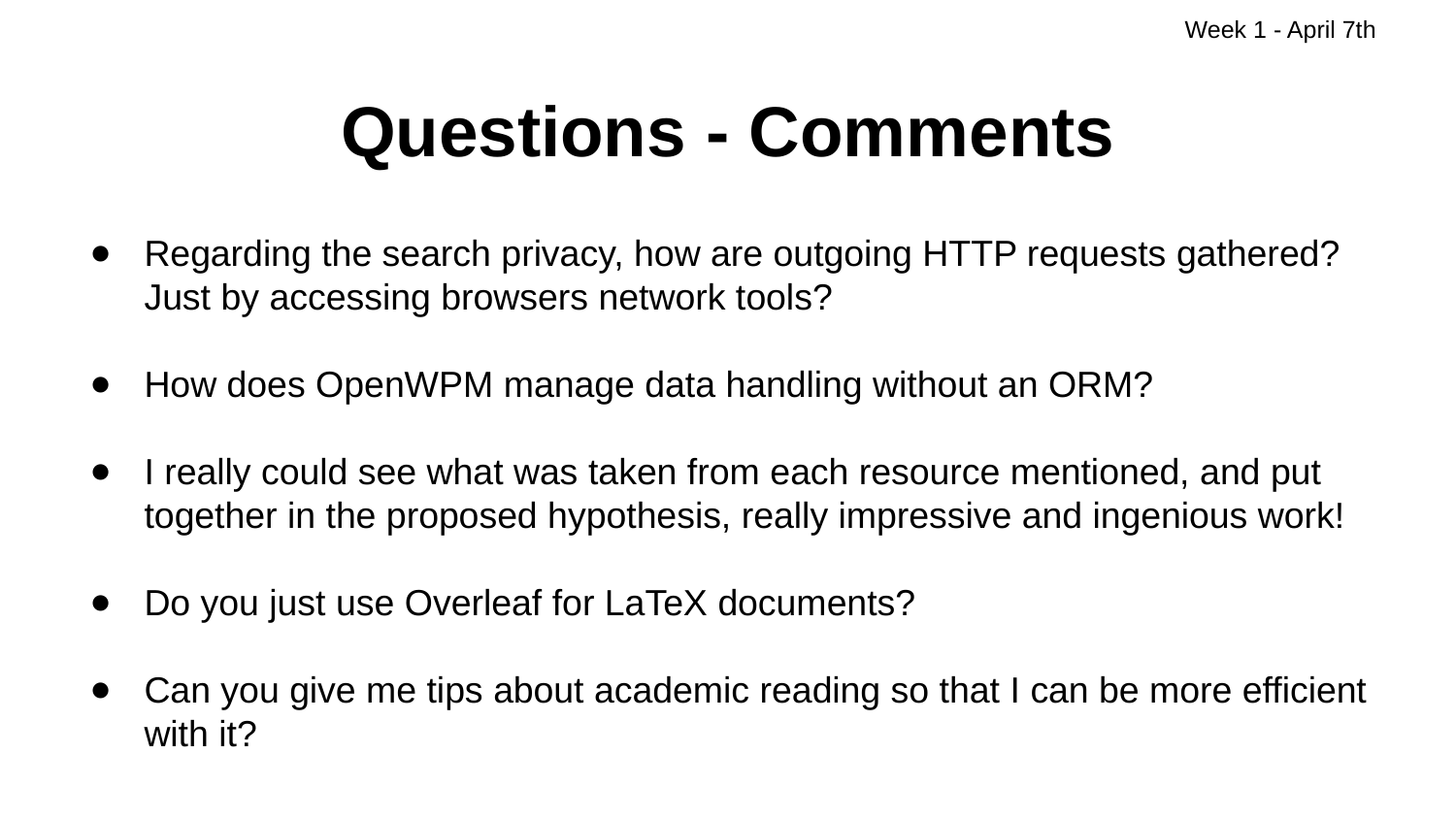

Week 1 - April 7th
# Questions - Comments
Regarding the search privacy, how are outgoing HTTP requests gathered? Just by accessing browsers network tools?
How does OpenWPM manage data handling without an ORM?

I really could see what was taken from each resource mentioned, and put together in the proposed hypothesis, really impressive and ingenious work!

Do you just use Overleaf for LaTeX documents?

Can you give me tips about academic reading so that I can be more efficient with it?